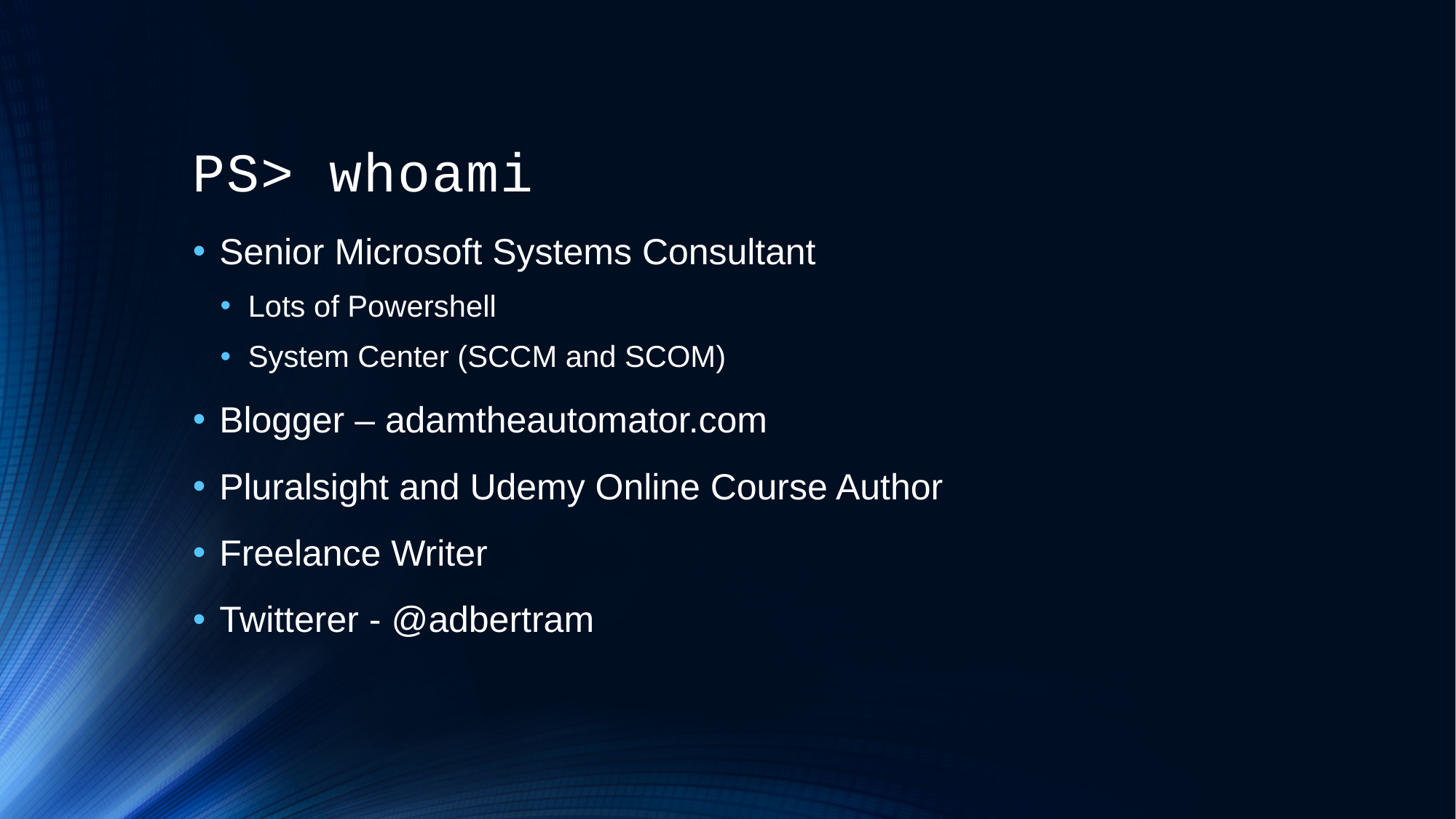

# PS> whoami
Senior Microsoft Systems Consultant
Lots of Powershell
System Center (SCCM and SCOM)
Blogger – adamtheautomator.com
Pluralsight and Udemy Online Course Author
Freelance Writer
Twitterer - @adbertram